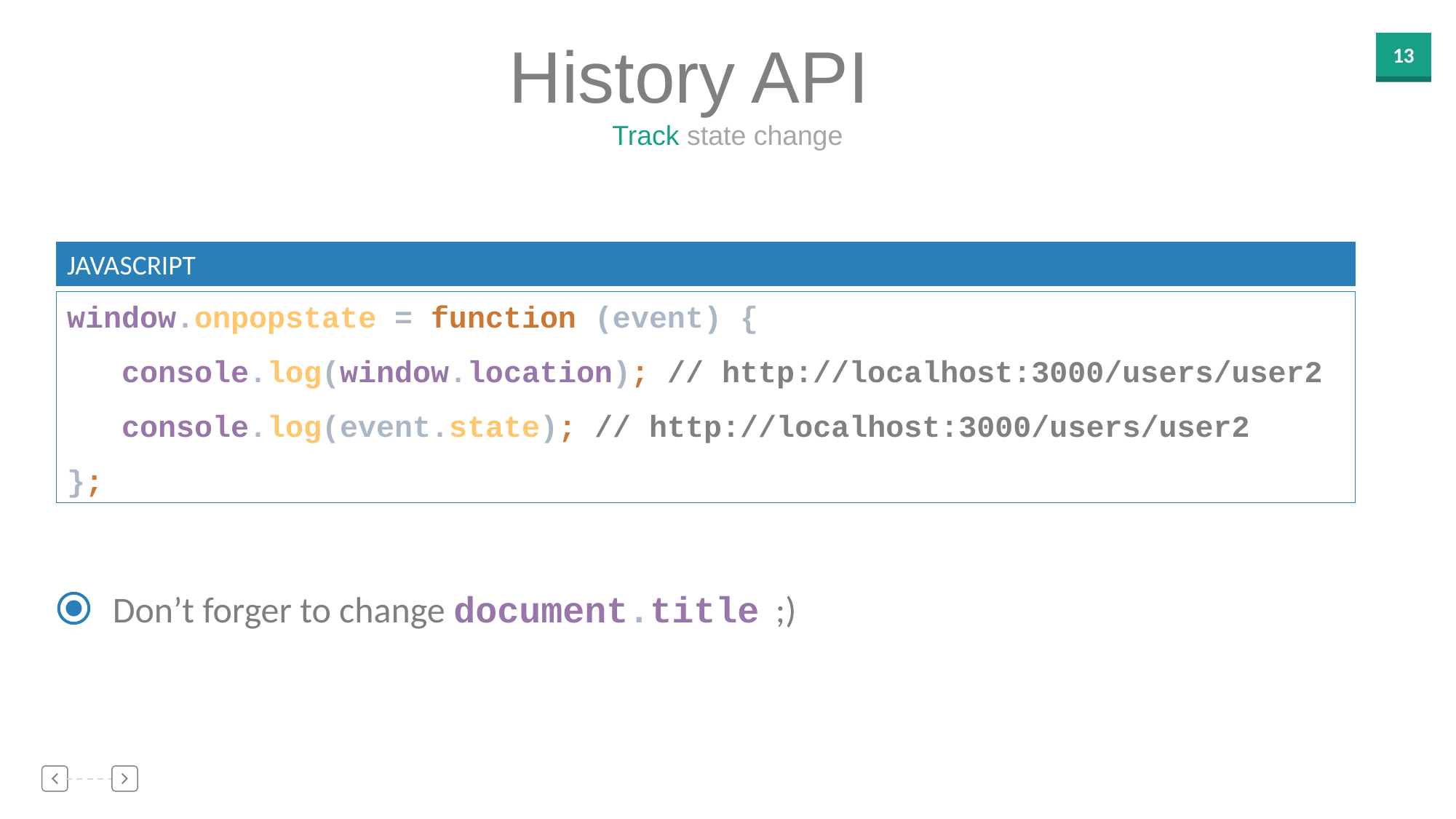

History API
Track state change
JAVASCRIPT
window.onpopstate = function (event) {
console.log(window.location); // http://localhost:3000/users/user2
console.log(event.state); // http://localhost:3000/users/user2
};
Don’t forger to change document.title  ;)